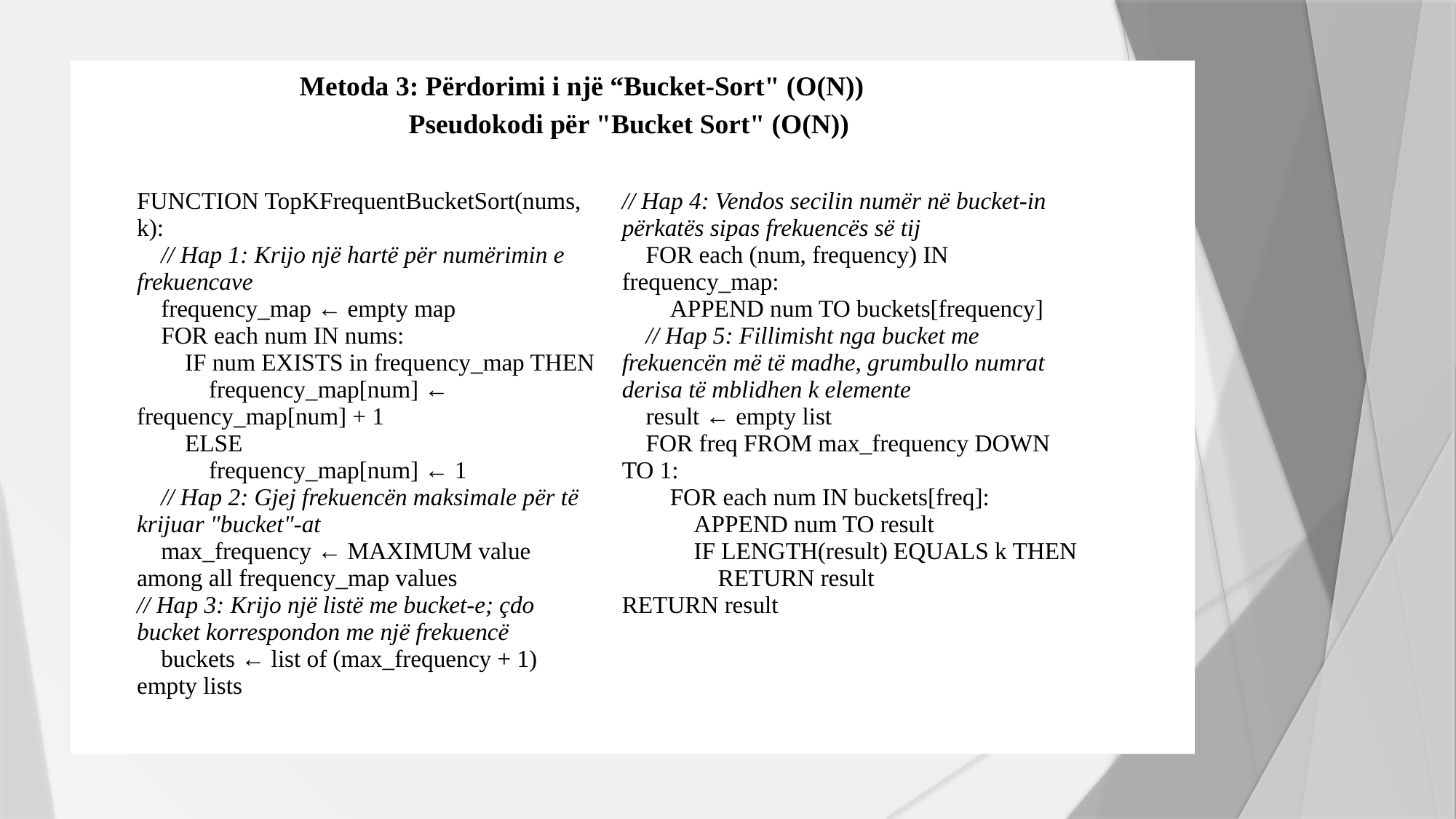

Metoda 3: Përdorimi i një “Bucket-Sort" (O(N))
	Pseudokodi për "Bucket Sort" (O(N))

| FUNCTION TopKFrequentBucketSort(nums, k): // Hap 1: Krijo një hartë për numërimin e frekuencave frequency\_map ← empty map FOR each num IN nums: IF num EXISTS in frequency\_map THEN frequency\_map[num] ← frequency\_map[num] + 1 ELSE frequency\_map[num] ← 1 // Hap 2: Gjej frekuencën maksimale për të krijuar "bucket"-at max\_frequency ← MAXIMUM value among all frequency\_map values // Hap 3: Krijo një listë me bucket-e; çdo bucket korrespondon me një frekuencë buckets ← list of (max\_frequency + 1) empty lists | // Hap 4: Vendos secilin numër në bucket-in përkatës sipas frekuencës së tij FOR each (num, frequency) IN frequency\_map: APPEND num TO buckets[frequency] // Hap 5: Fillimisht nga bucket me frekuencën më të madhe, grumbullo numrat derisa të mblidhen k elemente result ← empty list FOR freq FROM max\_frequency DOWN TO 1: FOR each num IN buckets[freq]: APPEND num TO result IF LENGTH(result) EQUALS k THEN RETURN result RETURN result |
| --- | --- |